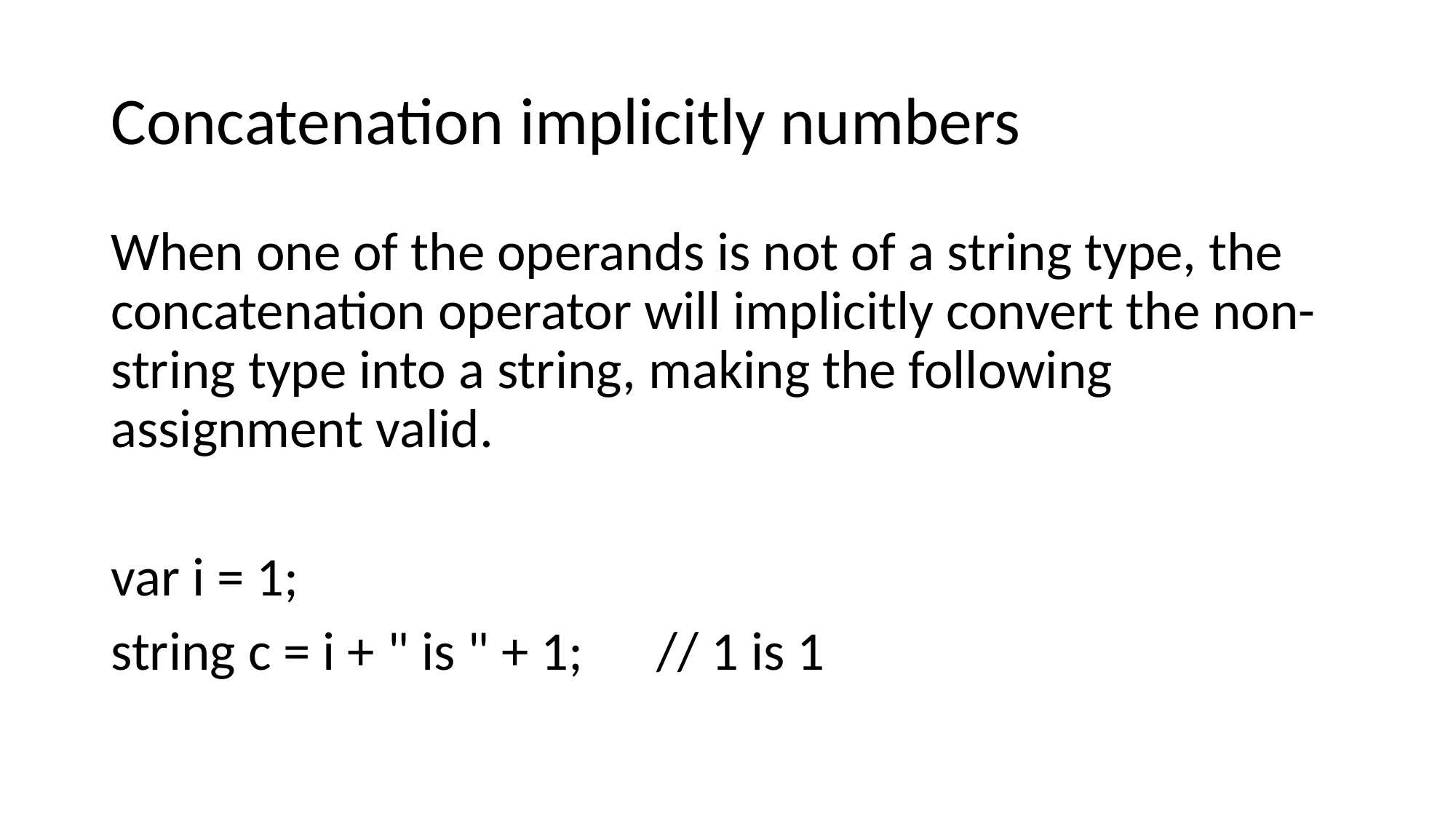

# Concatenation implicitly numbers
When one of the operands is not of a string type, the concatenation operator will implicitly convert the non-string type into a string, making the following assignment valid.

var i = 1;
string c = i + " is " + 1; 	// 1 is 1